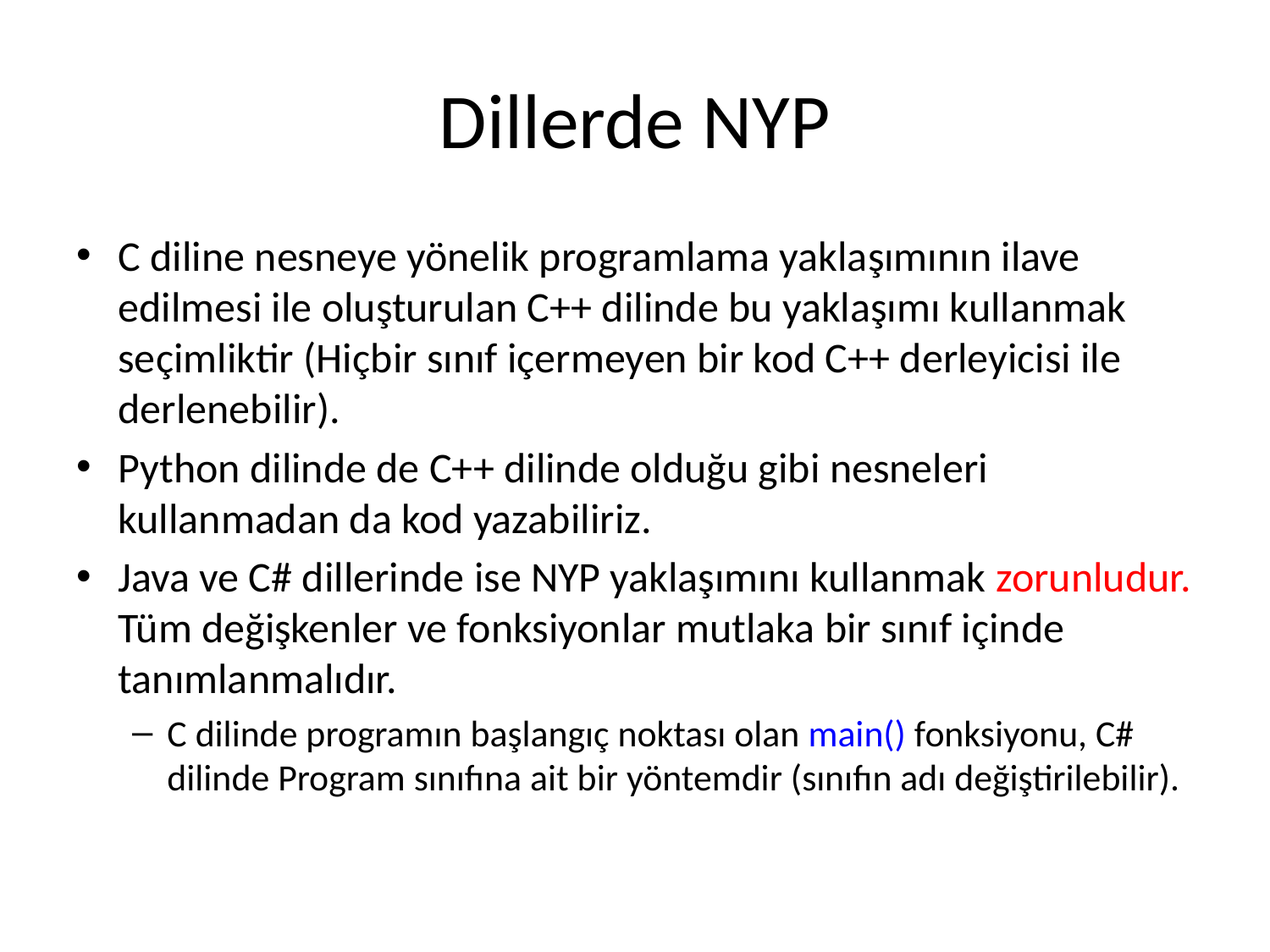

# Dillerde NYP
C diline nesneye yönelik programlama yaklaşımının ilave edilmesi ile oluşturulan C++ dilinde bu yaklaşımı kullanmak seçimliktir (Hiçbir sınıf içermeyen bir kod C++ derleyicisi ile derlenebilir).
Python dilinde de C++ dilinde olduğu gibi nesneleri kullanmadan da kod yazabiliriz.
Java ve C# dillerinde ise NYP yaklaşımını kullanmak zorunludur. Tüm değişkenler ve fonksiyonlar mutlaka bir sınıf içinde tanımlanmalıdır.
C dilinde programın başlangıç noktası olan main() fonksiyonu, C# dilinde Program sınıfına ait bir yöntemdir (sınıfın adı değiştirilebilir).